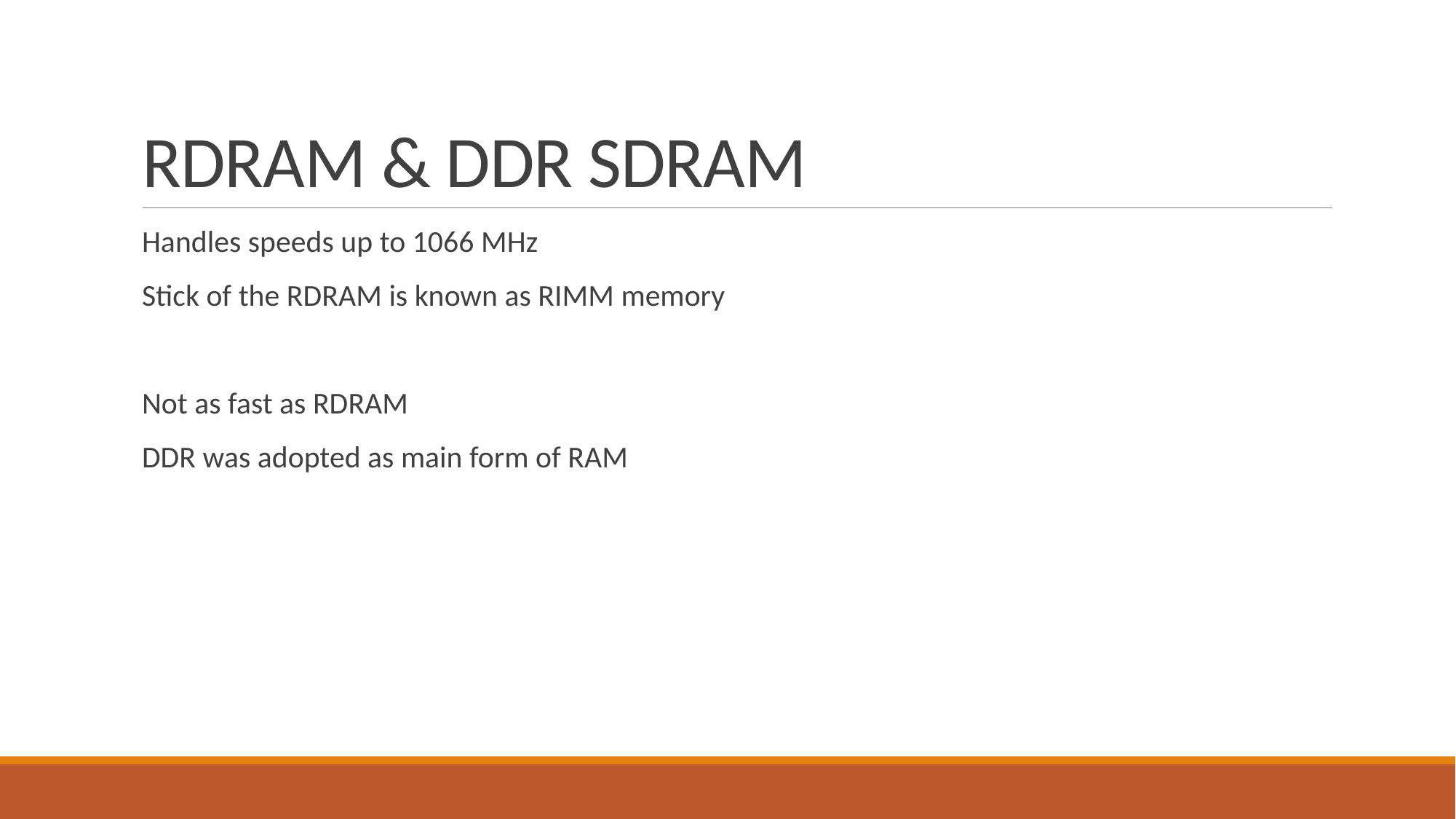

# RDRAM & DDR SDRAM
Handles speeds up to 1066 MHz
Stick of the RDRAM is known as RIMM memory

Not as fast as RDRAM
DDR was adopted as main form of RAM